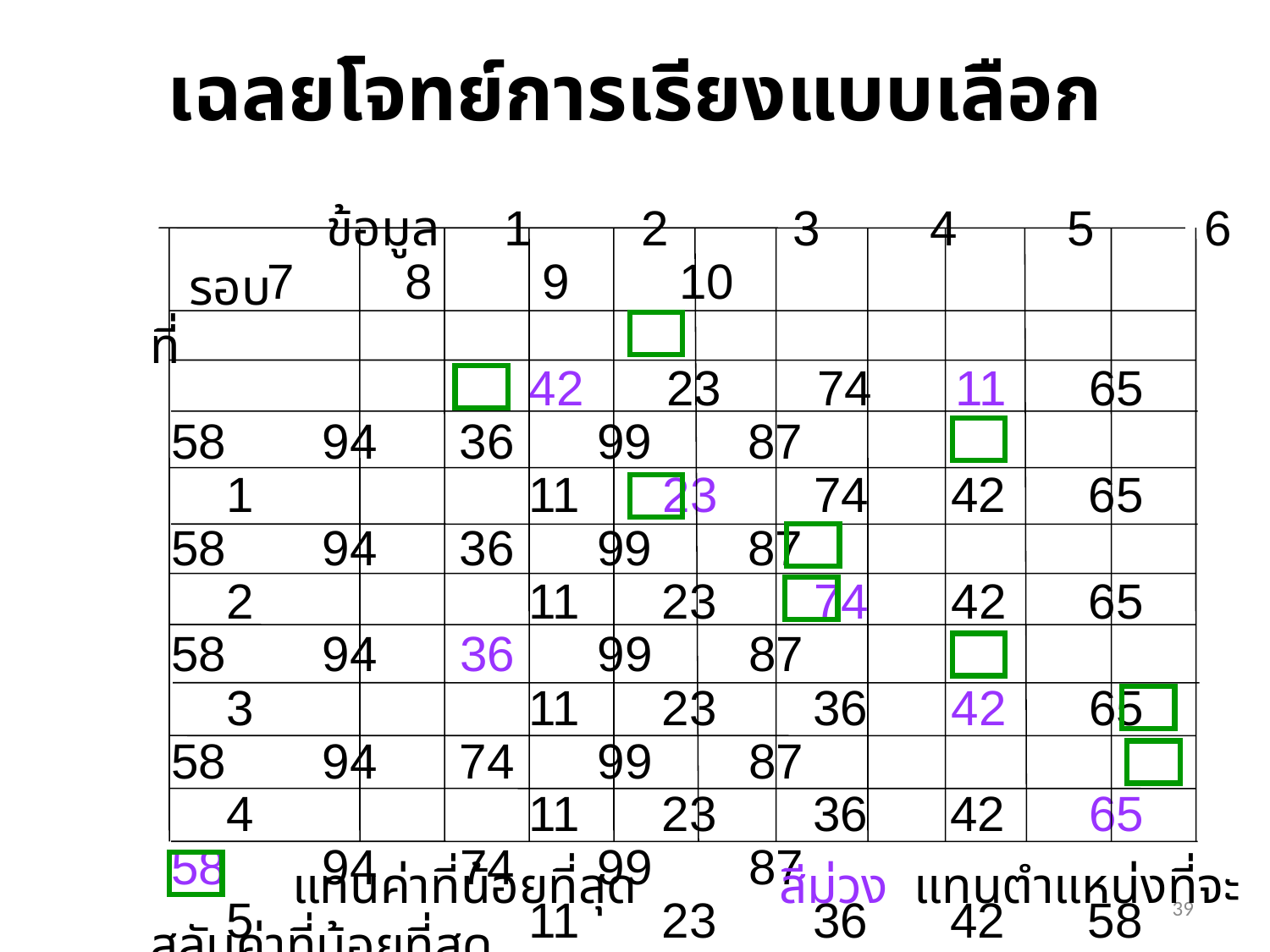

# เฉลยโจทย์การเรียงแบบเลือก

            ข้อมูล     1        2         3        4        5        6        7        8        9        10

                          42      23       74      11      65     58       94      36      99       87
    1                    11      23       74      42      65     58       94      36      99       87
    2                    11      23       74      42      65     58       94      36      99       87
    3                    11      23       36      42      65     58       94      74      99       87
    4                    11      23       36      42      65     58       94      74      99       87
    5                    11      23       36      42      58     65       94      74      99       87
    6                    11      23       36      42      58     65       94      74      99       87
    7                    11      23       36      42      58     65       74      94      99       87
    8                    11      23       36      42      58     65       74      87      99       94
    9                    11      23       36      42      58     65       74      87      94       99

   รอบที่

           แทนค่าที่น้อยที่สุด           สีม่วง  แทนตำแหน่งที่จะสลับค่าที่น้อยที่สุด

39